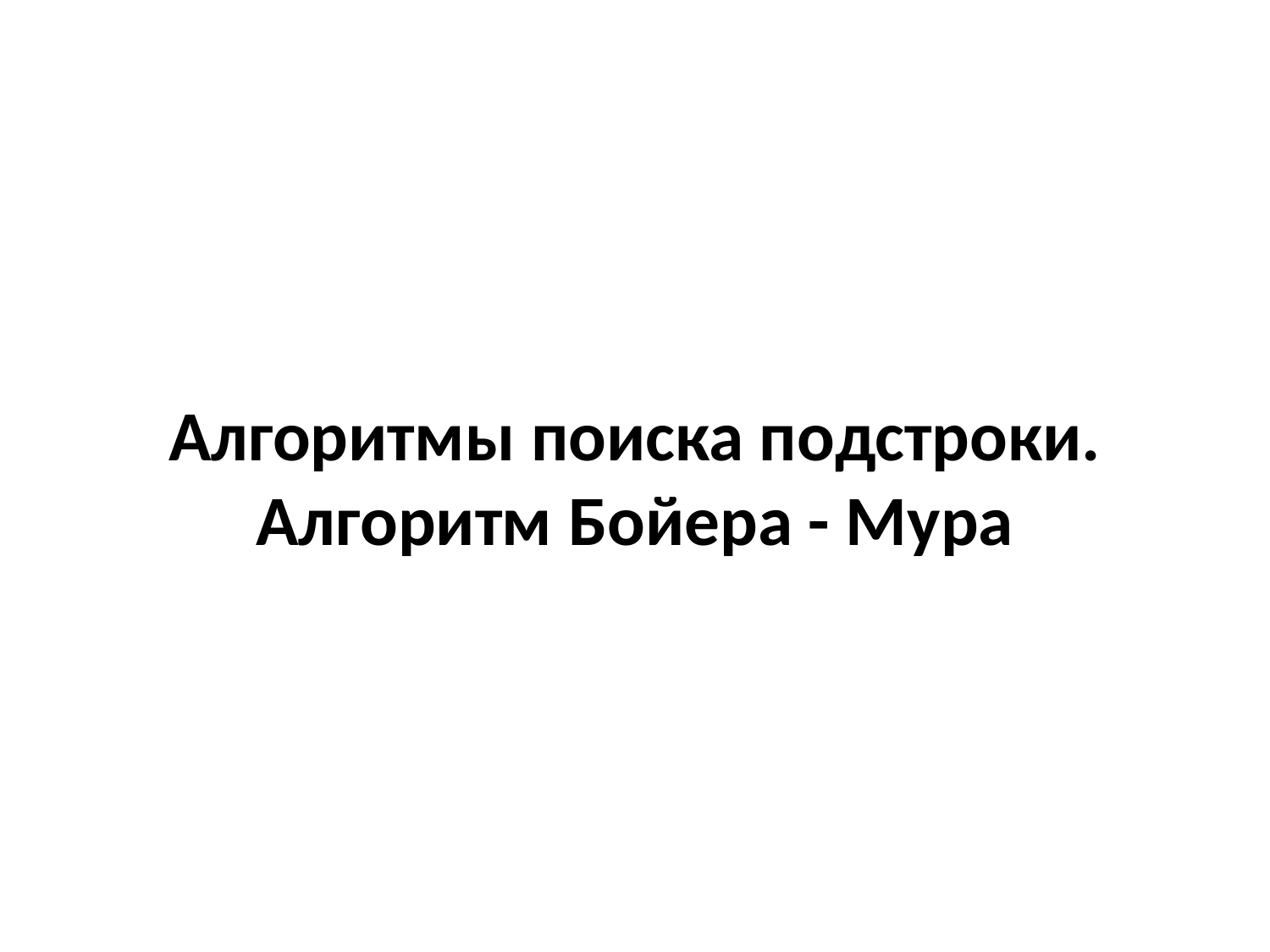

Алгоритмы поиска подстроки. Алгоритм Бойера - Мура